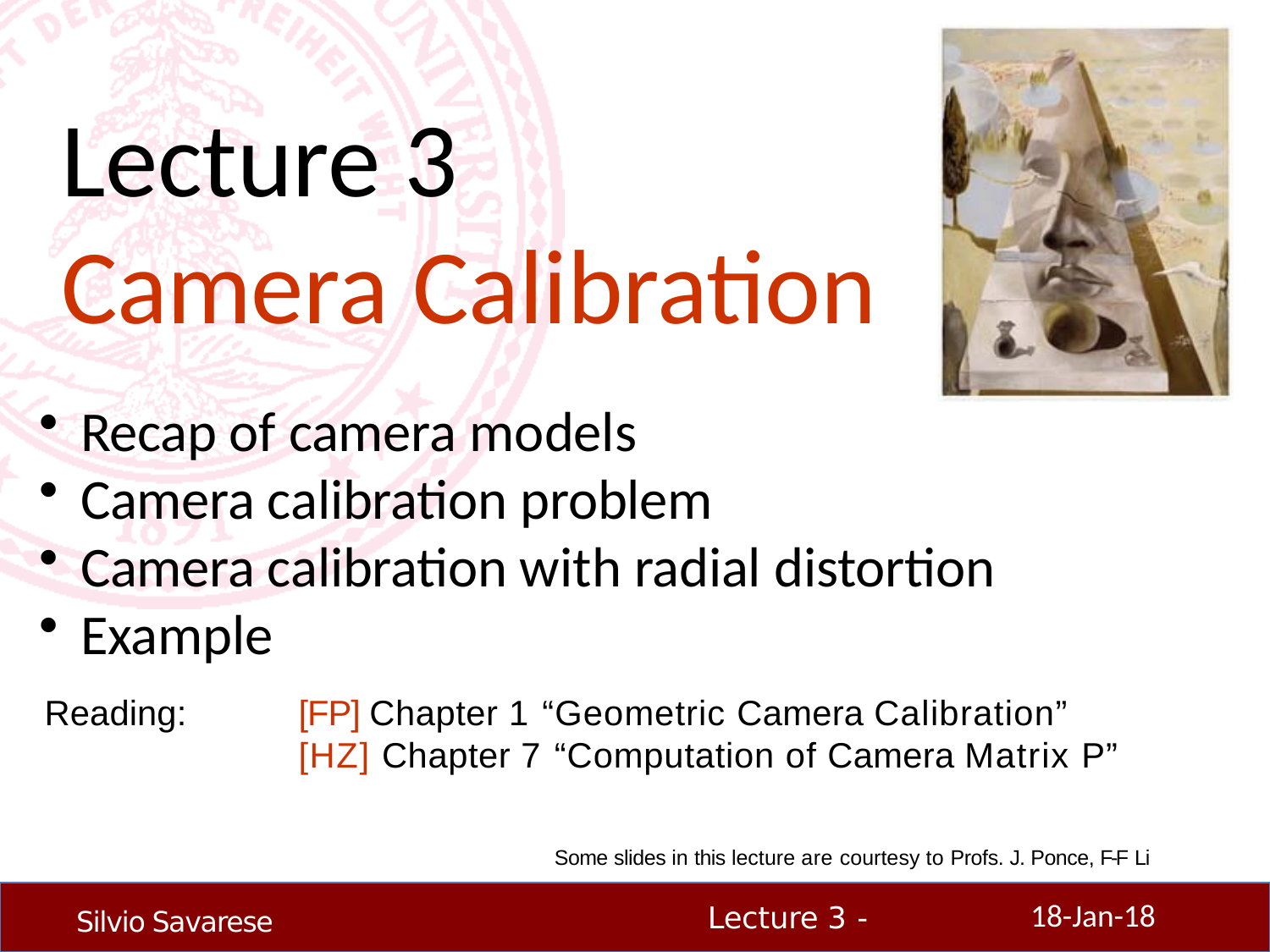

# Lecture 3
Camera Calibration
Recap of camera models
Camera calibration problem
Camera calibration with radial distortion
Example
Reading:
[FP] Chapter 1 “Geometric Camera Calibration”  [HZ] Chapter 7 “Computation of Camera Matrix P”
Some slides in this lecture are courtesy to Profs. J. Ponce, F-F Li

18-Jan-18
Lecture 3 -
Silvio Savarese